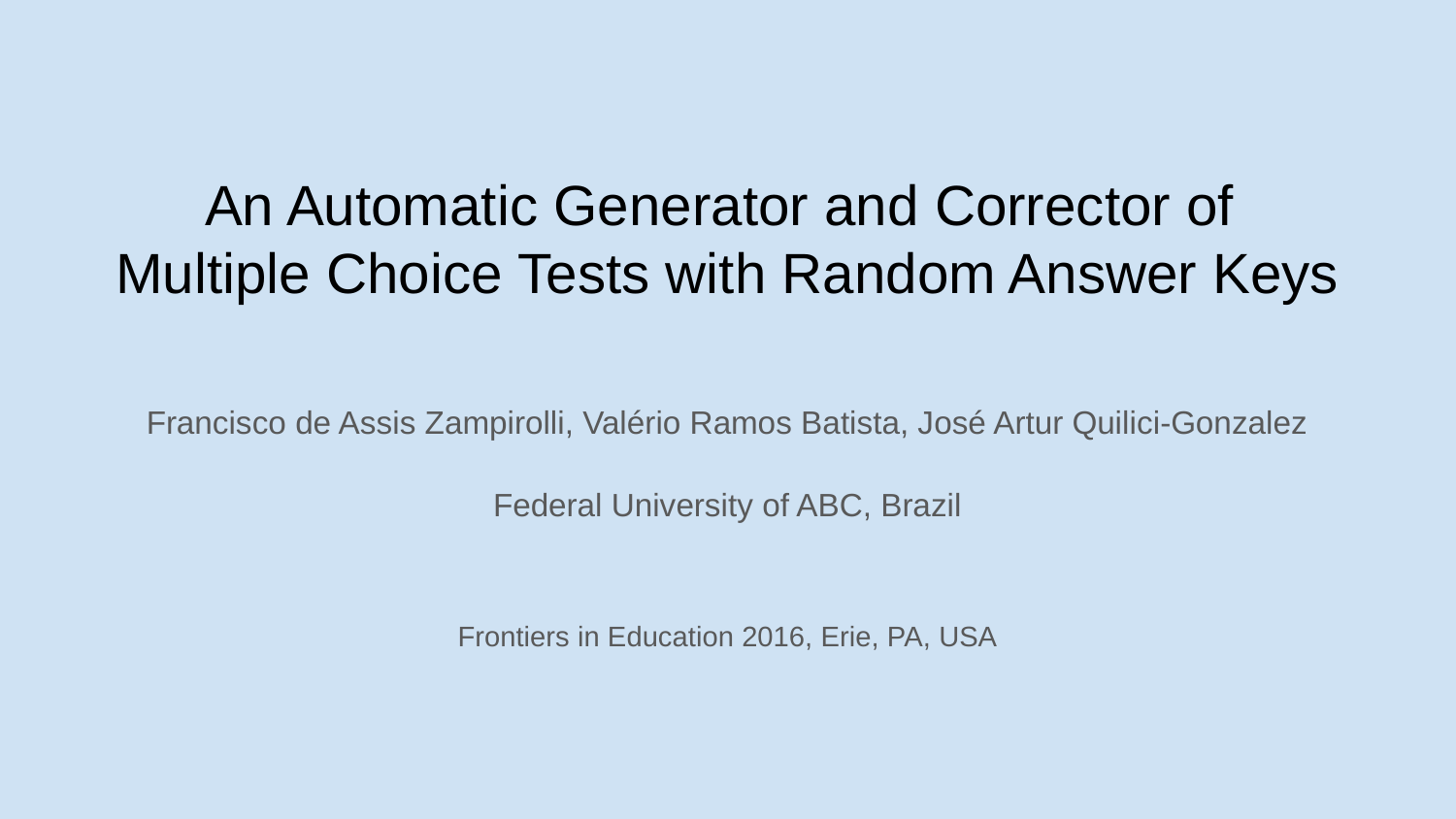

# An Automatic Generator and Corrector of
Multiple Choice Tests with Random Answer Keys
Francisco de Assis Zampirolli, Valério Ramos Batista, José Artur Quilici-Gonzalez

Federal University of ABC, Brazil
Frontiers in Education 2016, Erie, PA, USA